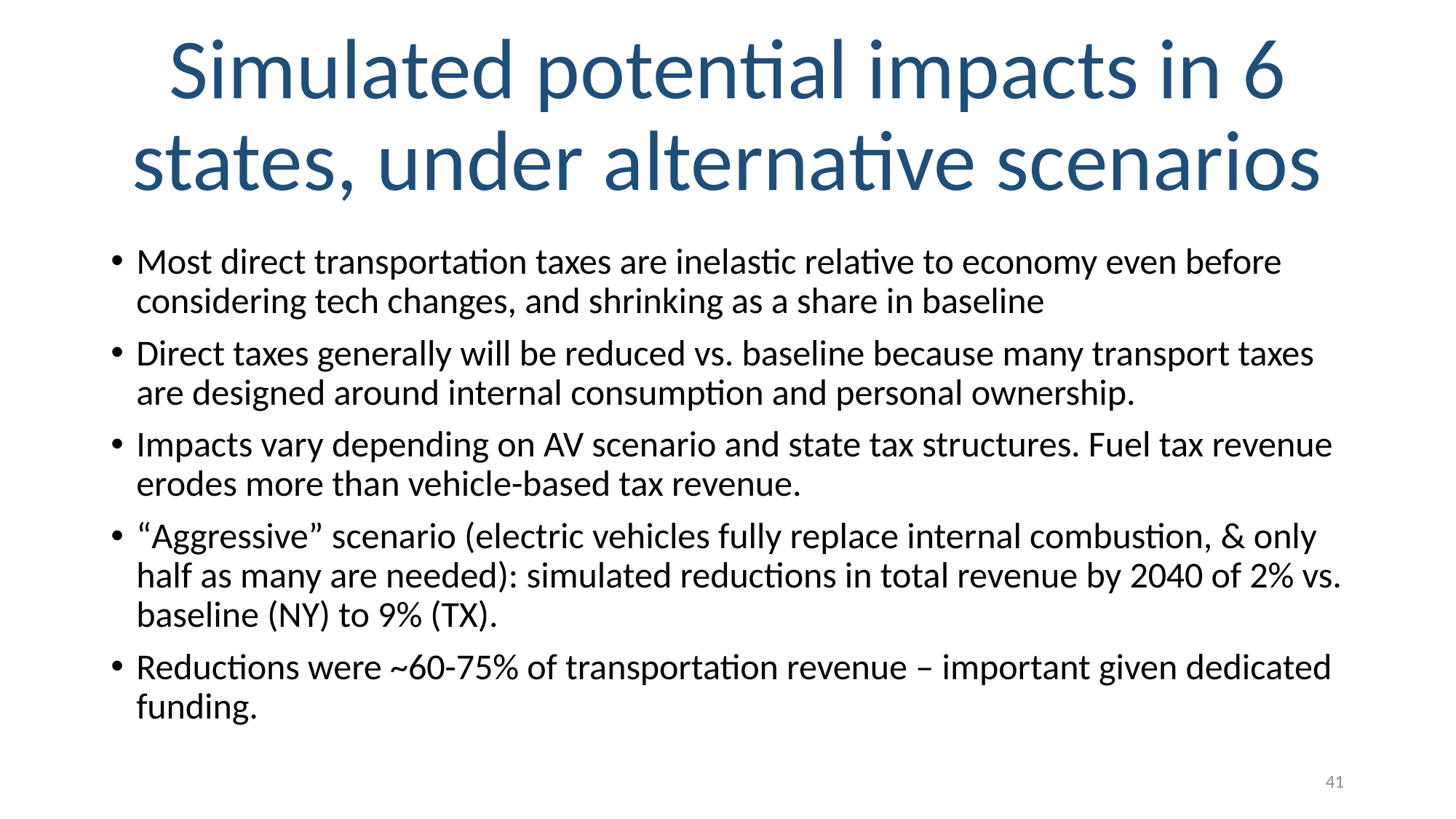

# Simulated potential impacts in 6 states, under alternative scenarios
Most direct transportation taxes are inelastic relative to economy even before considering tech changes, and shrinking as a share in baseline
Direct taxes generally will be reduced vs. baseline because many transport taxes are designed around internal consumption and personal ownership.
Impacts vary depending on AV scenario and state tax structures. Fuel tax revenue erodes more than vehicle-based tax revenue.
“Aggressive” scenario (electric vehicles fully replace internal combustion, & only half as many are needed): simulated reductions in total revenue by 2040 of 2% vs. baseline (NY) to 9% (TX).
Reductions were ~60-75% of transportation revenue – important given dedicated funding.
41